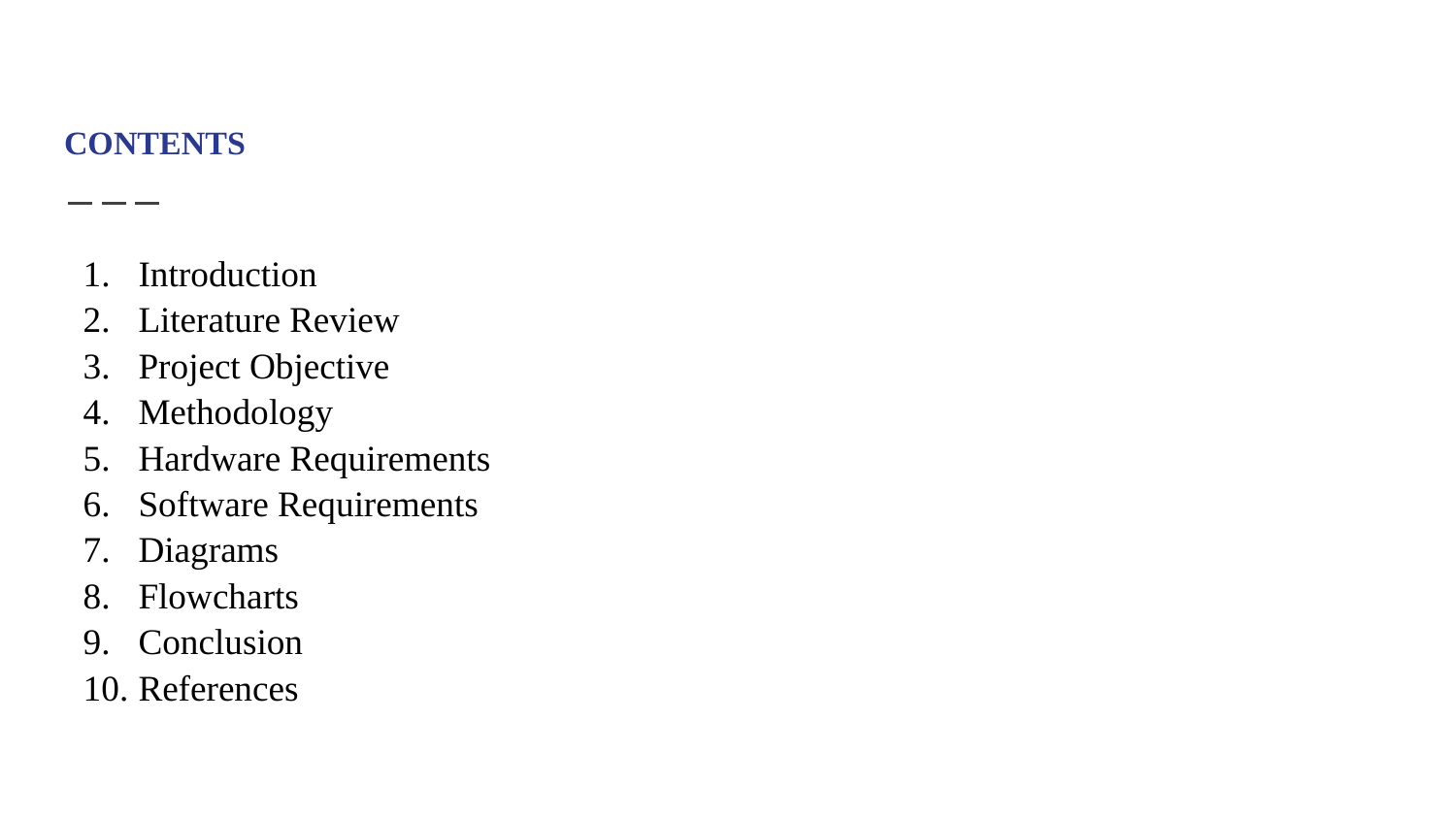

# CONTENTS
Introduction
Literature Review
Project Objective
Methodology
Hardware Requirements
Software Requirements
Diagrams
Flowcharts
Conclusion
References